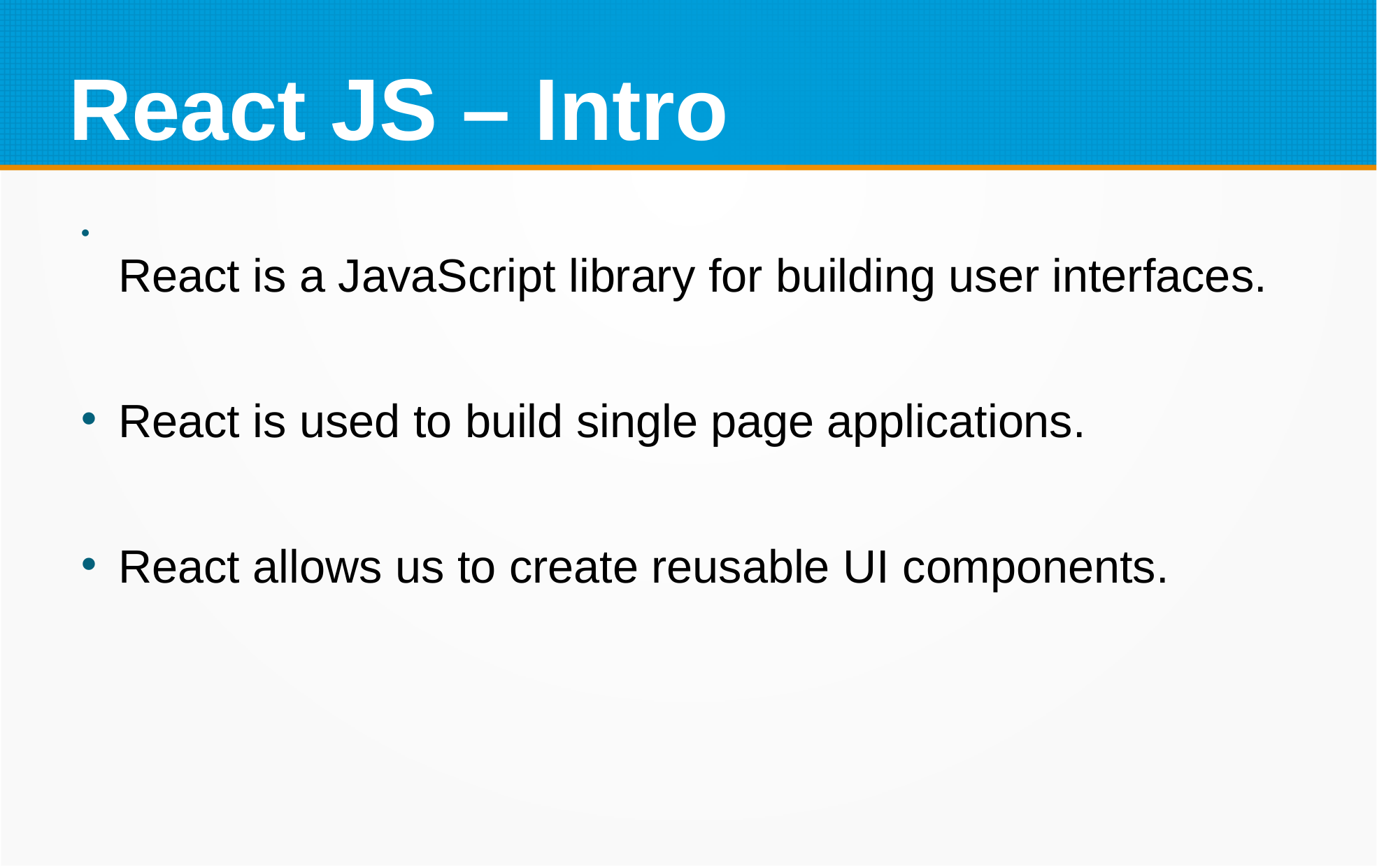

React JS – Intro
React is a JavaScript library for building user interfaces.

React is used to build single page applications.

React allows us to create reusable UI components.